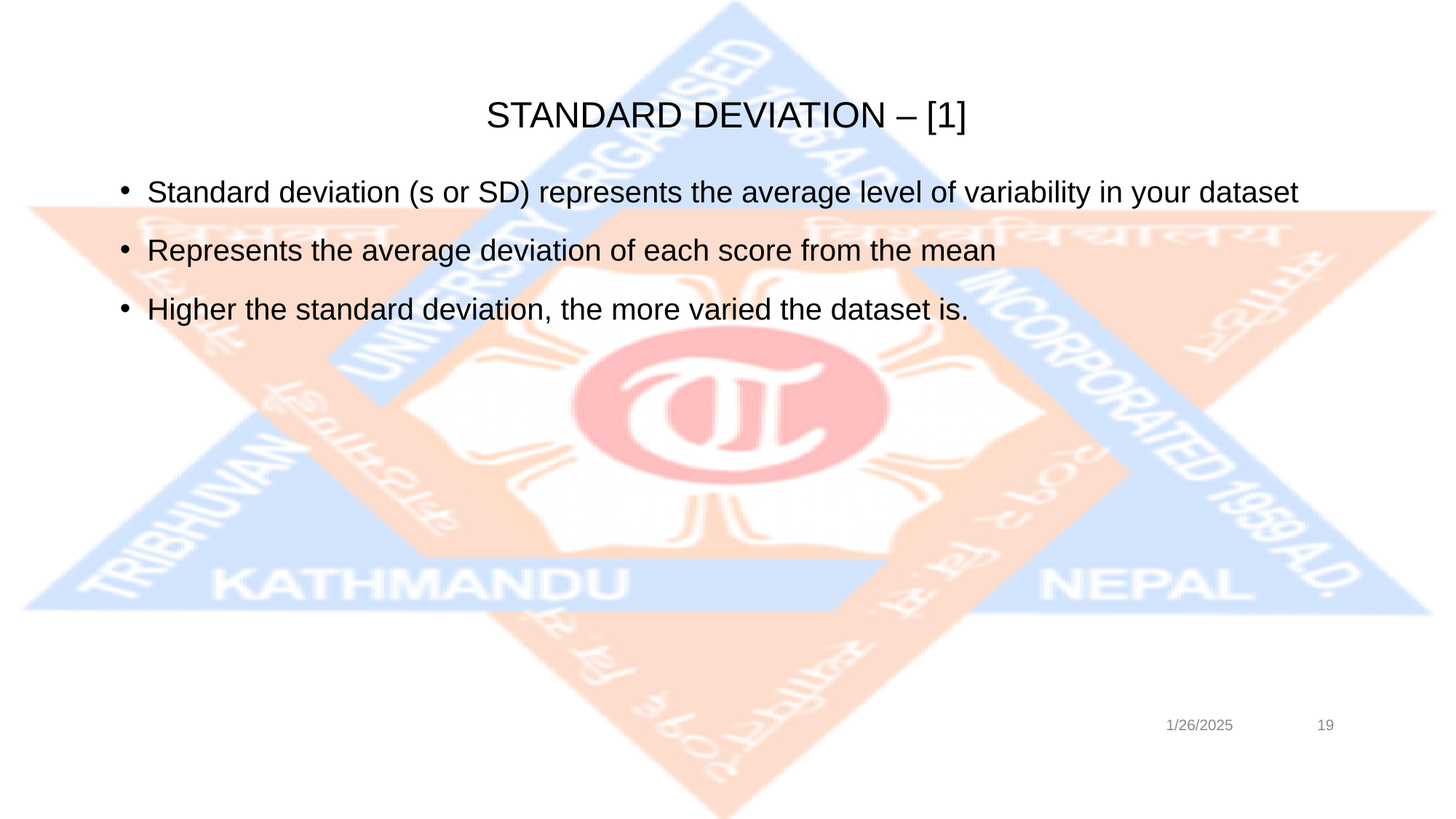

# STANDARD DEVIATION – [1]
Standard deviation (s or SD) represents the average level of variability in your dataset
Represents the average deviation of each score from the mean
Higher the standard deviation, the more varied the dataset is.
1/26/2025
19